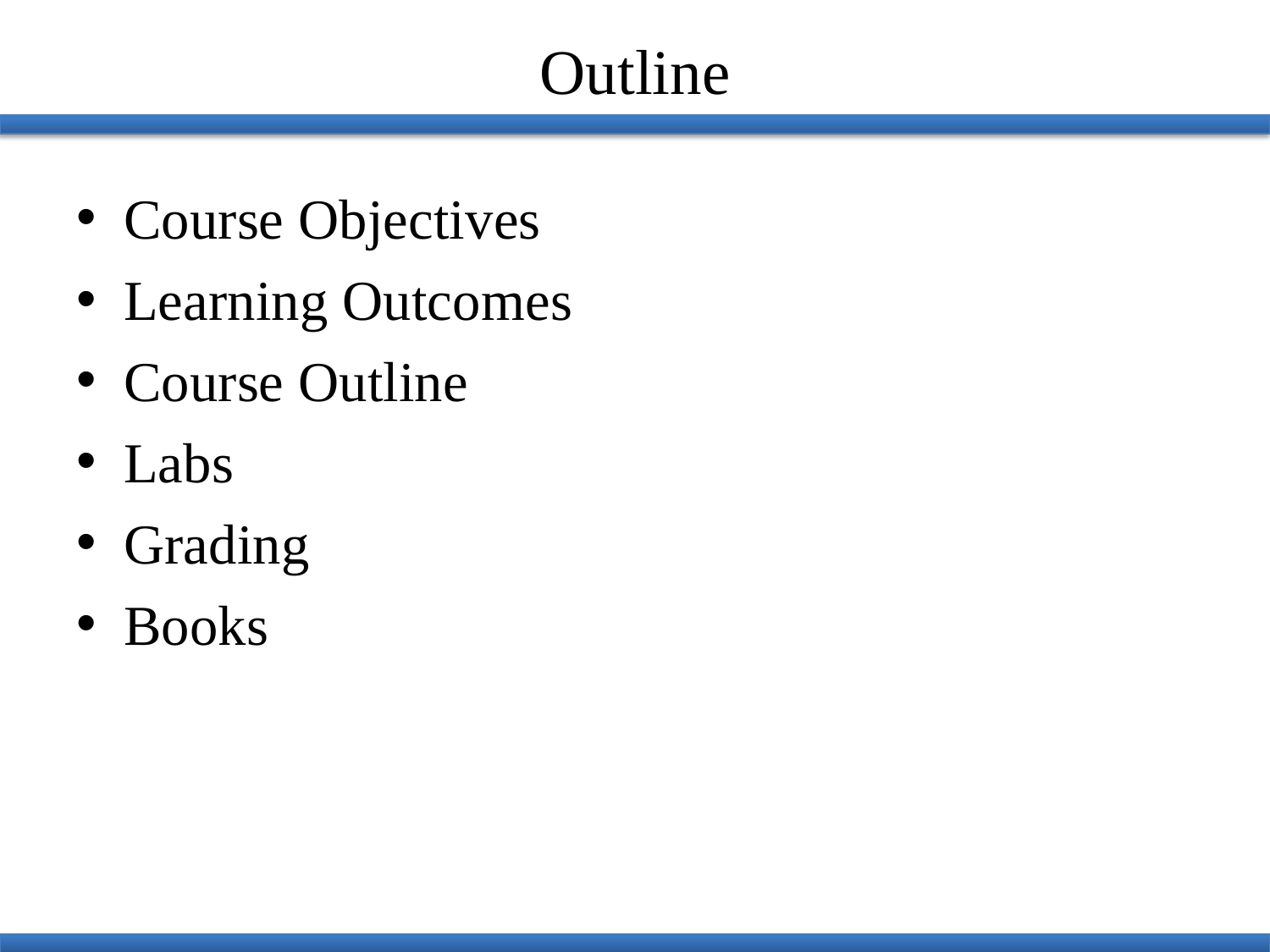

Outline

Course Objectives
Learning Outcomes
Course Outline
Labs
Grading
Books